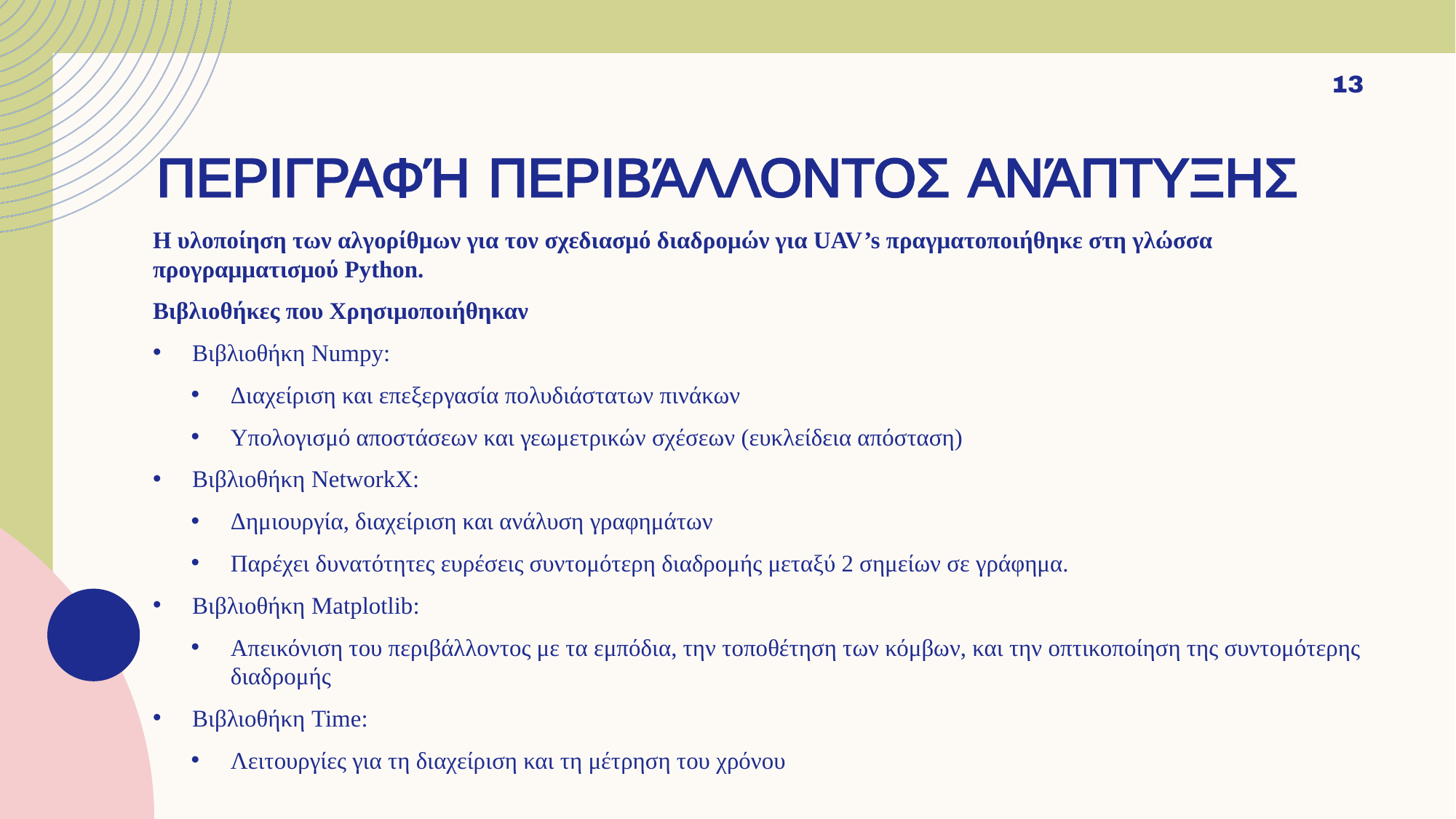

13
# Περιγραφή Περιβάλλοντος Ανάπτυξης
Η υλοποίηση των αλγορίθμων για τον σχεδιασμό διαδρομών για UAV’s πραγματοποιήθηκε στη γλώσσα προγραμματισμού Python.
Βιβλιοθήκες που Χρησιμοποιήθηκαν
Βιβλιοθήκη Numpy:
Διαχείριση και επεξεργασία πολυδιάστατων πινάκων
Υπολογισμό αποστάσεων και γεωμετρικών σχέσεων (ευκλείδεια απόσταση)
Βιβλιοθήκη NetworkX:
Δημιουργία, διαχείριση και ανάλυση γραφημάτων
Παρέχει δυνατότητες ευρέσεις συντομότερη διαδρομής μεταξύ 2 σημείων σε γράφημα.
Βιβλιοθήκη Matplotlib:
Απεικόνιση του περιβάλλοντος με τα εμπόδια, την τοποθέτηση των κόμβων, και την οπτικοποίηση της συντομότερης διαδρομής
Βιβλιοθήκη Time:
Λειτουργίες για τη διαχείριση και τη μέτρηση του χρόνου